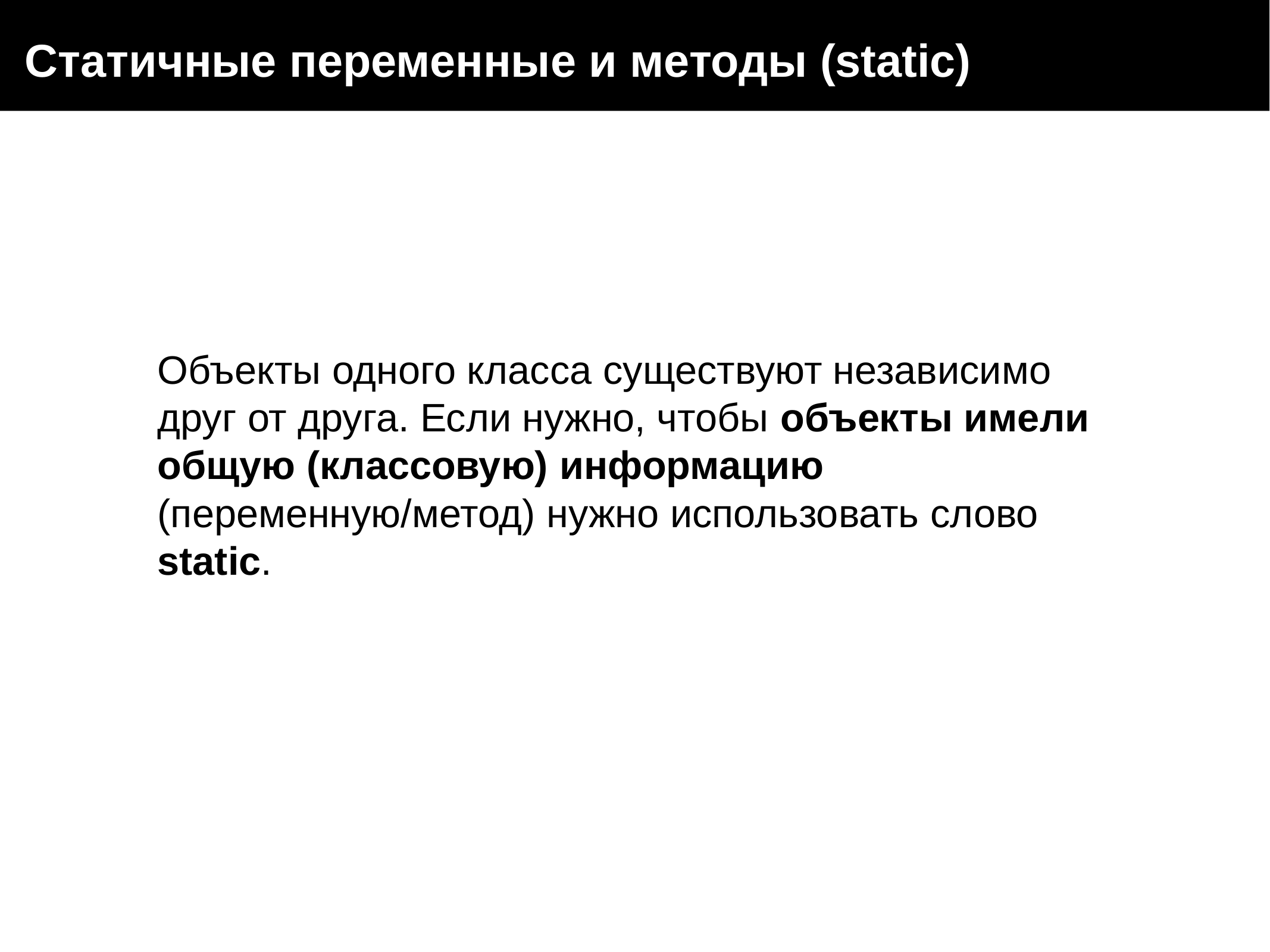

Статичные переменные и методы (static)
Объекты одного класса существуют независимо друг от друга. Если нужно, чтобы объекты имели общую (классовую) информацию (переменную/метод) нужно использовать слово static.